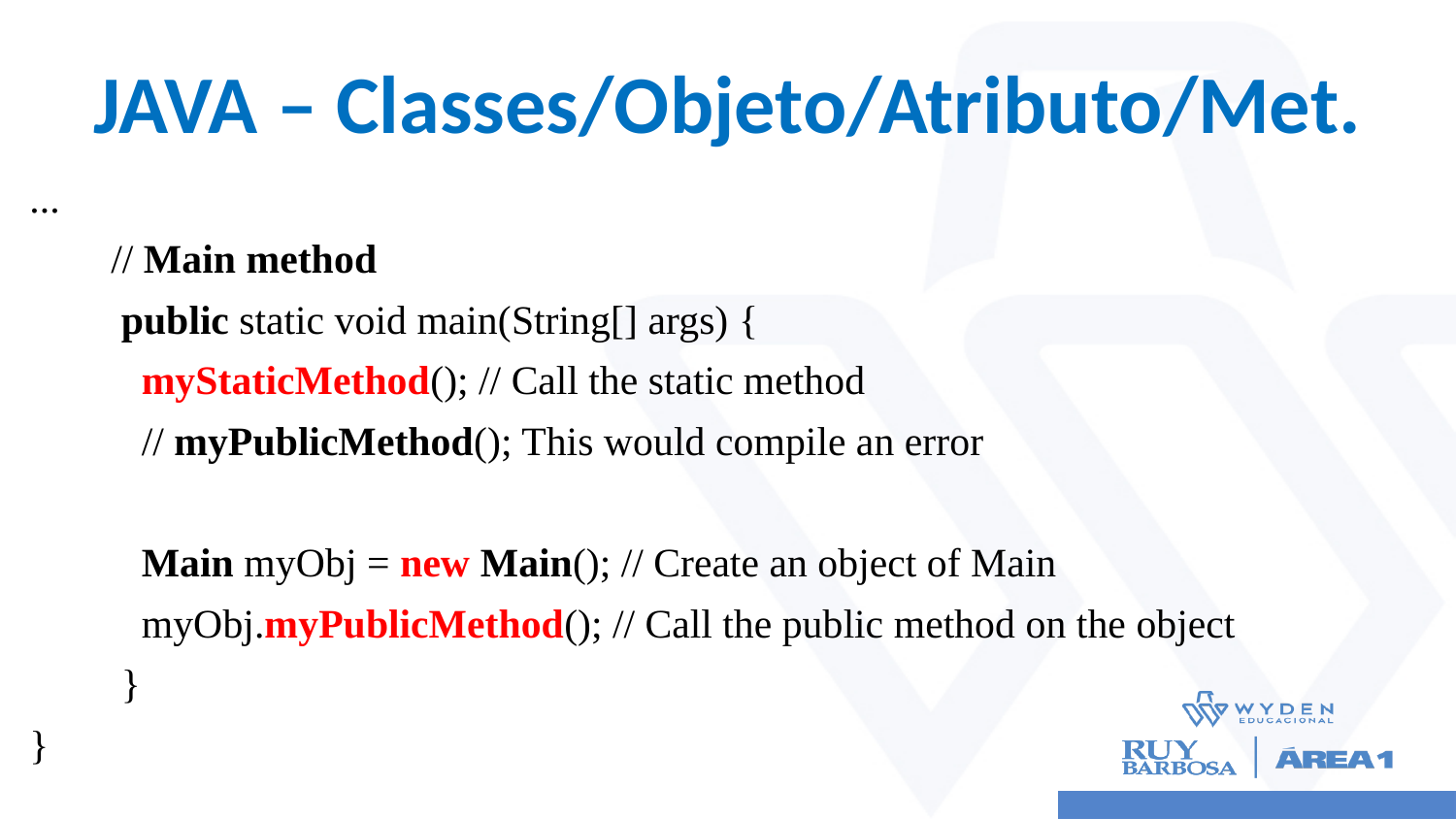

# JAVA – Classes/Objeto/Atributo/Met.
...
 // Main method
  public static void main(String[] args) {
    myStaticMethod(); // Call the static method
    // myPublicMethod(); This would compile an error

    Main myObj = new Main(); // Create an object of Main
    myObj.myPublicMethod(); // Call the public method on the object
  }
}